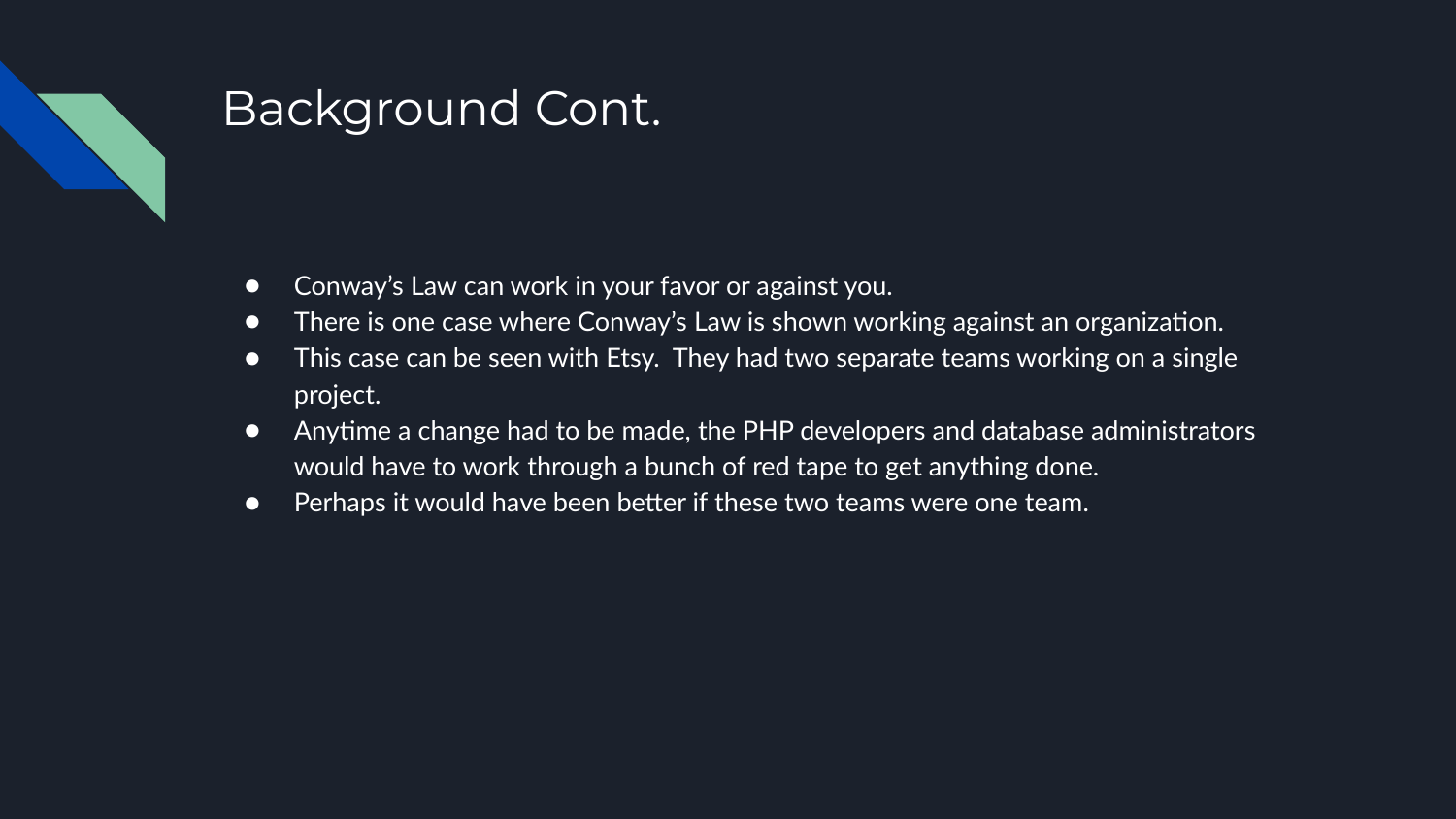

# Background Cont.
Conway’s Law can work in your favor or against you.
There is one case where Conway’s Law is shown working against an organization.
This case can be seen with Etsy.  They had two separate teams working on a single project.
Anytime a change had to be made, the PHP developers and database administrators would have to work through a bunch of red tape to get anything done.
Perhaps it would have been better if these two teams were one team.